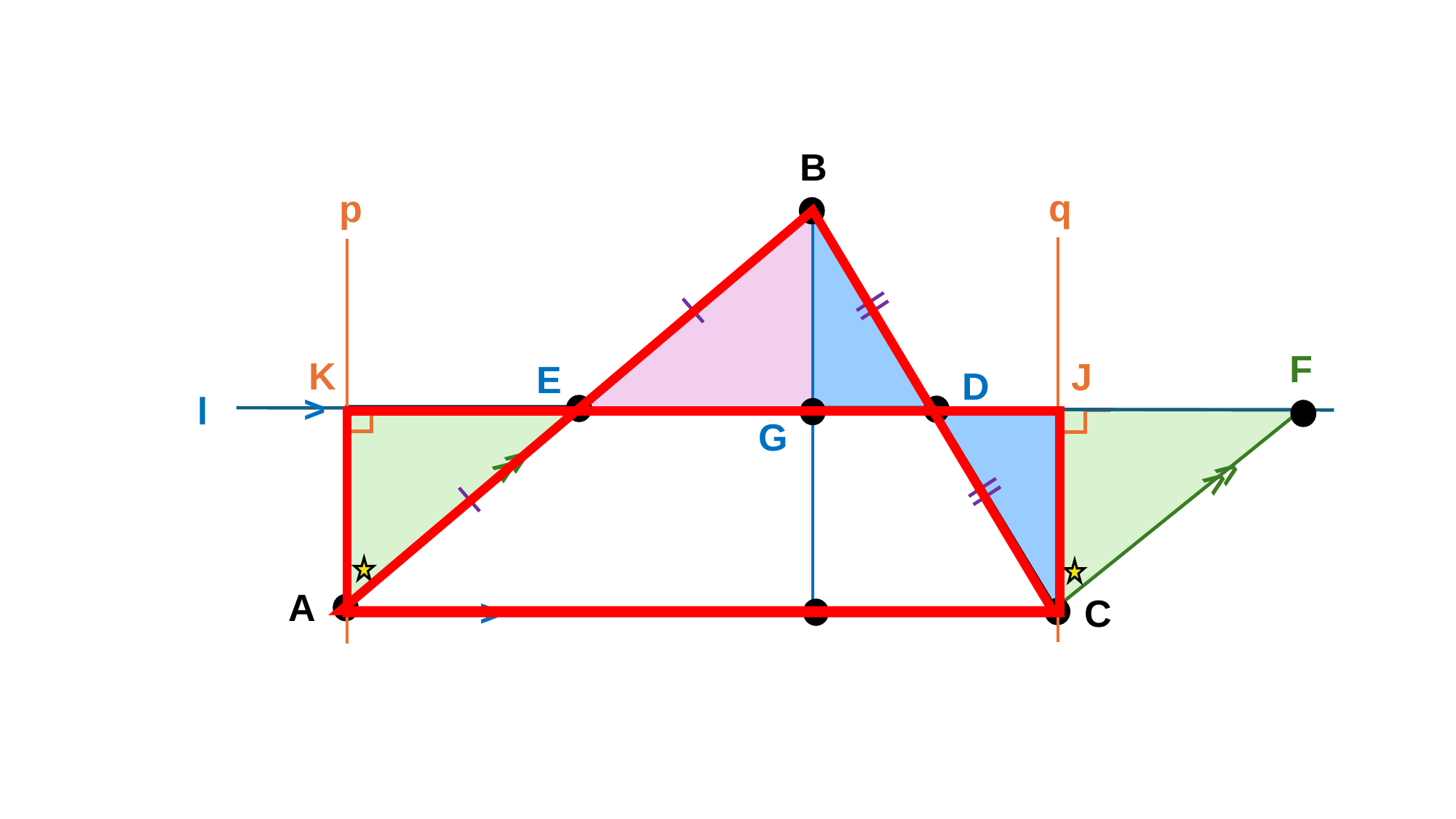

B
q
p

F
K
J
E
D
>
l

G

>
>
>
>

A
>
C